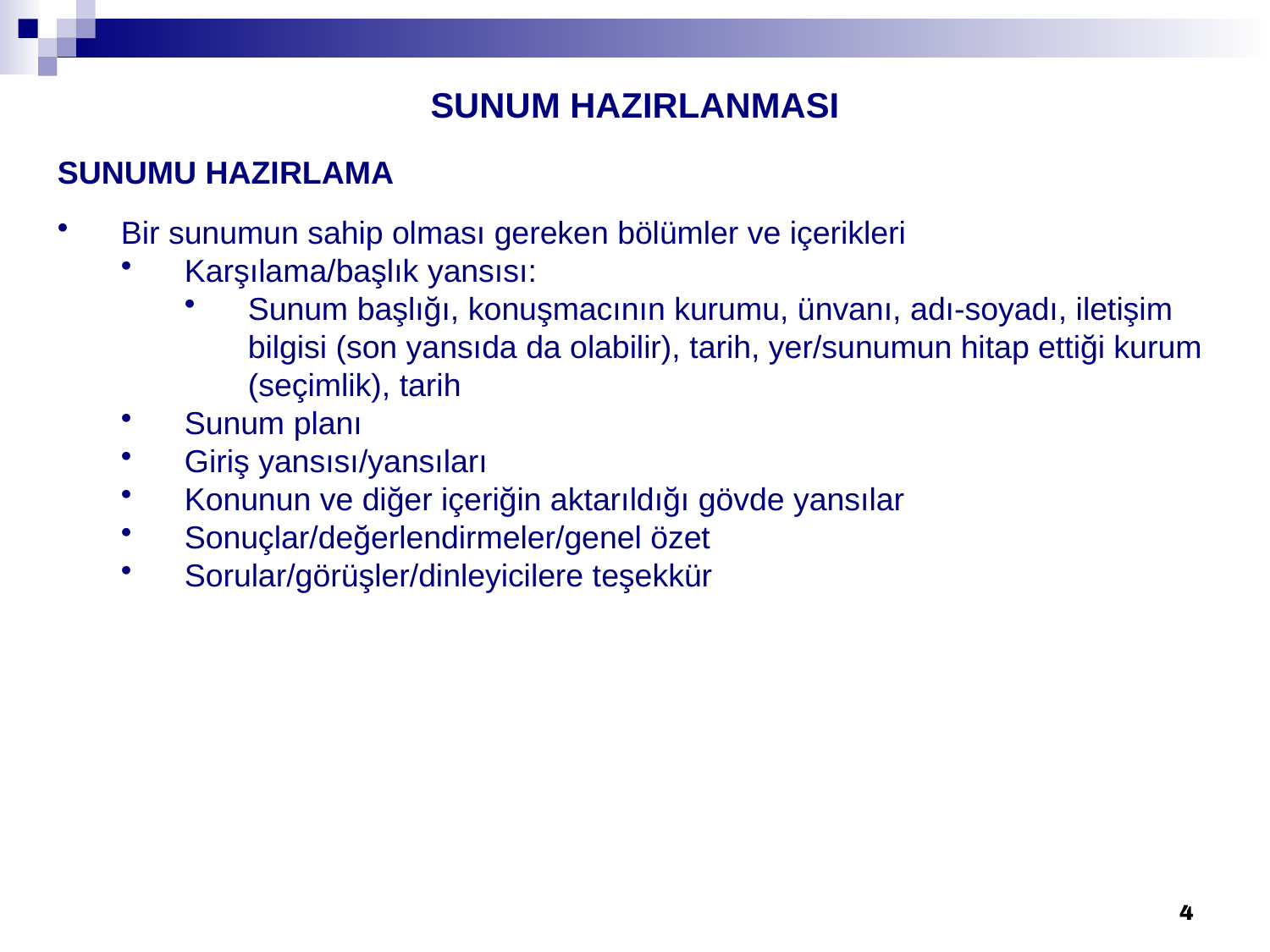

SUNUM HAZIRLANMASI
SUNUMU HAZIRLAMA
Bir sunumun sahip olması gereken bölümler ve içerikleri
Karşılama/başlık yansısı:
Sunum başlığı, konuşmacının kurumu, ünvanı, adı-soyadı, iletişim bilgisi (son yansıda da olabilir), tarih, yer/sunumun hitap ettiği kurum (seçimlik), tarih
Sunum planı
Giriş yansısı/yansıları
Konunun ve diğer içeriğin aktarıldığı gövde yansılar
Sonuçlar/değerlendirmeler/genel özet
Sorular/görüşler/dinleyicilere teşekkür
4